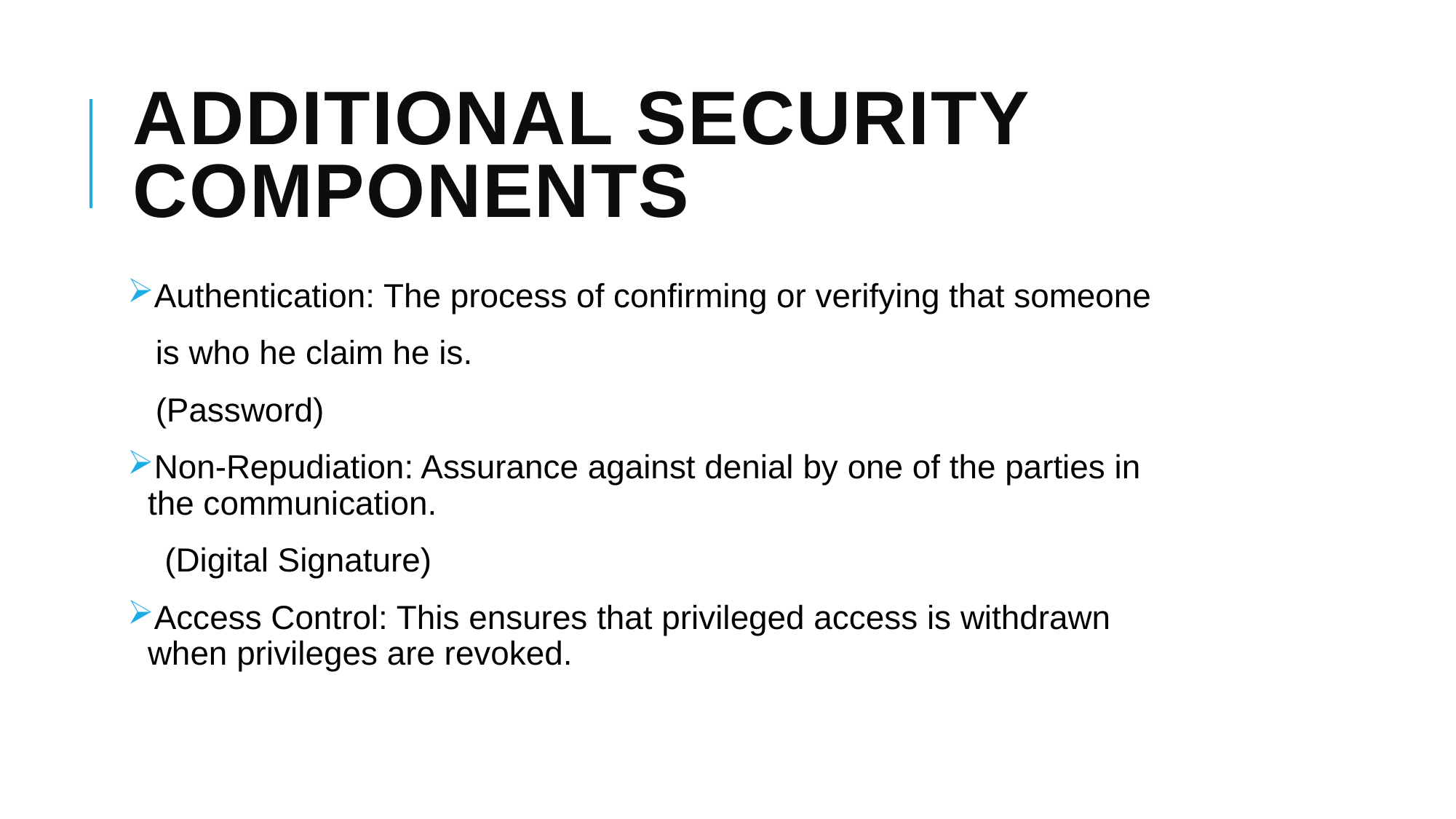

# Additional Security Components
Authentication: The process of confirming or verifying that someone
   is who he claim he is.
   (Password)
Non-Repudiation: Assurance against denial by one of the parties in
 the communication.
    (Digital Signature)
Access Control: This ensures that privileged access is withdrawn
 when privileges are revoked.